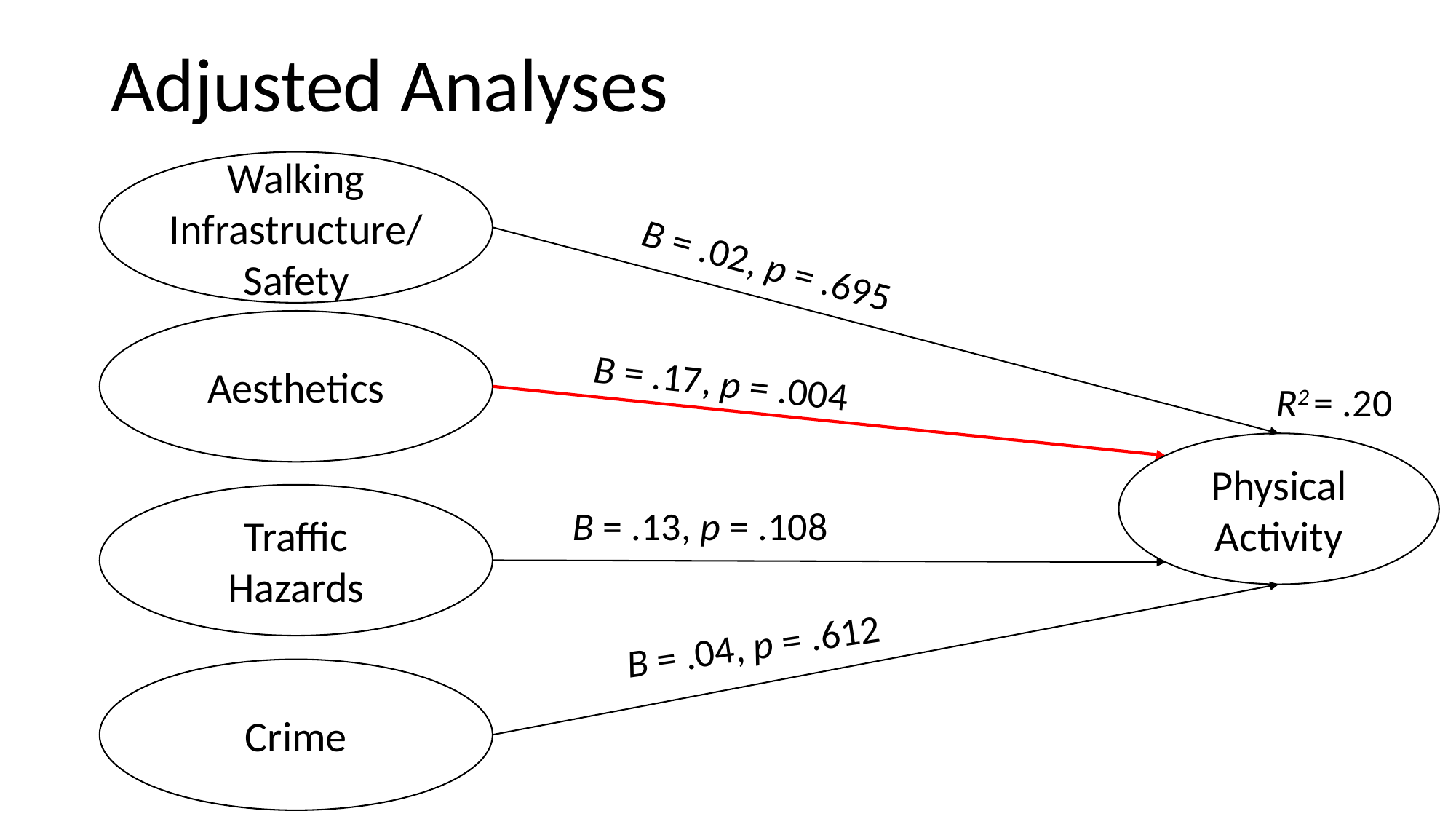

# Adjusted Analyses
Walking Infrastructure/Safety
Β = .02, p = .695
Aesthetics
Β = .17, p = .004
R2 = .20
Physical
Activity
Traffic
Hazards
Β = .13, p = .108
Β = .04, p = .612
Crime